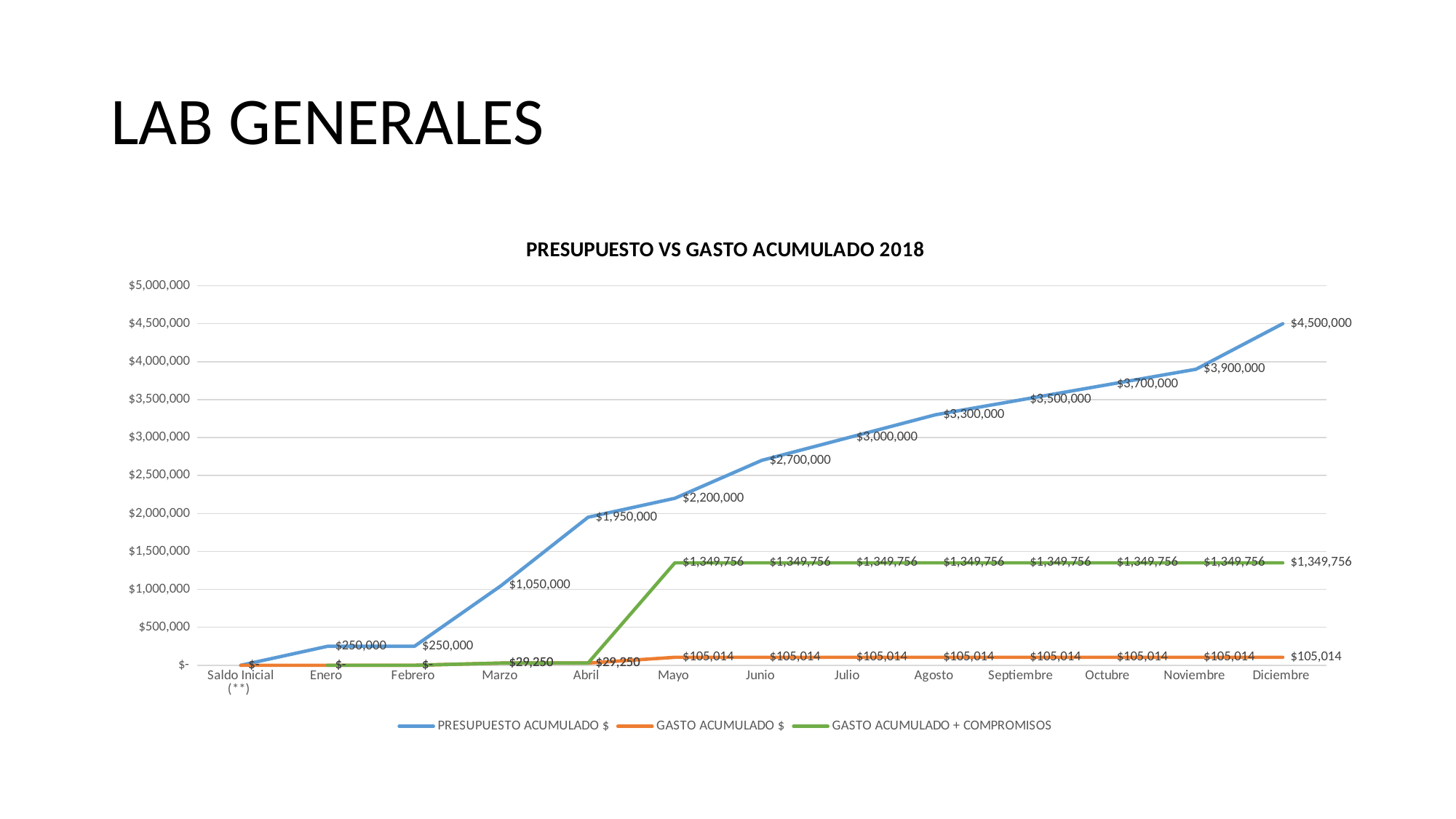

# LAB GENERALES

### Chart: PRESUPUESTO VS GASTO ACUMULADO 2018

| Category | PRESUPUESTO ACUMULADO $ | GASTO ACUMULADO $ | GASTO ACUMULADO + COMPROMISOS |
|---|---|---|---|
| Saldo Inicial (**)  | 0.0 | 0.0 | None |
| Enero  | 250000.0 | 0.0 | 0.0 |
| Febrero  | 250000.0 | 0.0 | 0.0 |
| Marzo  | 1050000.0 | 29250.0 | 29250.0 |
| Abril  | 1950000.0 | 29250.0 | 29250.0 |
| Mayo  | 2200000.0 | 105014.0 | 1349756.0 |
| Junio  | 2700000.0 | 105014.0 | 1349756.0 |
| Julio  | 3000000.0 | 105014.0 | 1349756.0 |
| Agosto  | 3300000.0 | 105014.0 | 1349756.0 |
| Septiembre  | 3500000.0 | 105014.0 | 1349756.0 |
| Octubre  | 3700000.0 | 105014.0 | 1349756.0 |
| Noviembre  | 3900000.0 | 105014.0 | 1349756.0 |
| Diciembre  | 4500000.0 | 105014.0 | 1349756.0 |